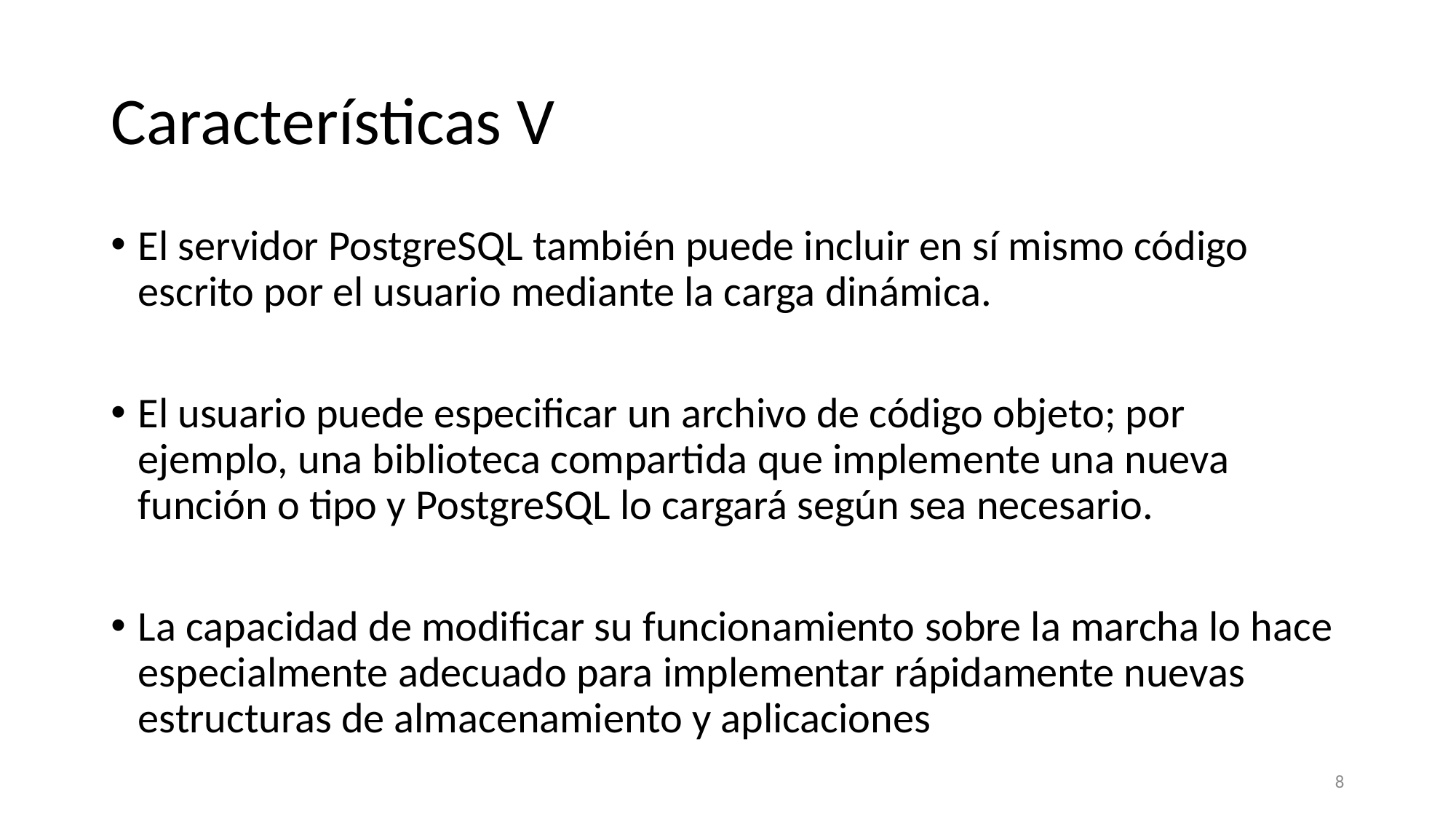

# Características V
El servidor PostgreSQL también puede incluir en sí mismo código escrito por el usuario mediante la carga dinámica.

El usuario puede especificar un archivo de código objeto; por ejemplo, una biblioteca compartida que implemente una nueva función o tipo y PostgreSQL lo cargará según sea necesario.

La capacidad de modificar su funcionamiento sobre la marcha lo hace especialmente adecuado para implementar rápidamente nuevas estructuras de almacenamiento y aplicaciones
8